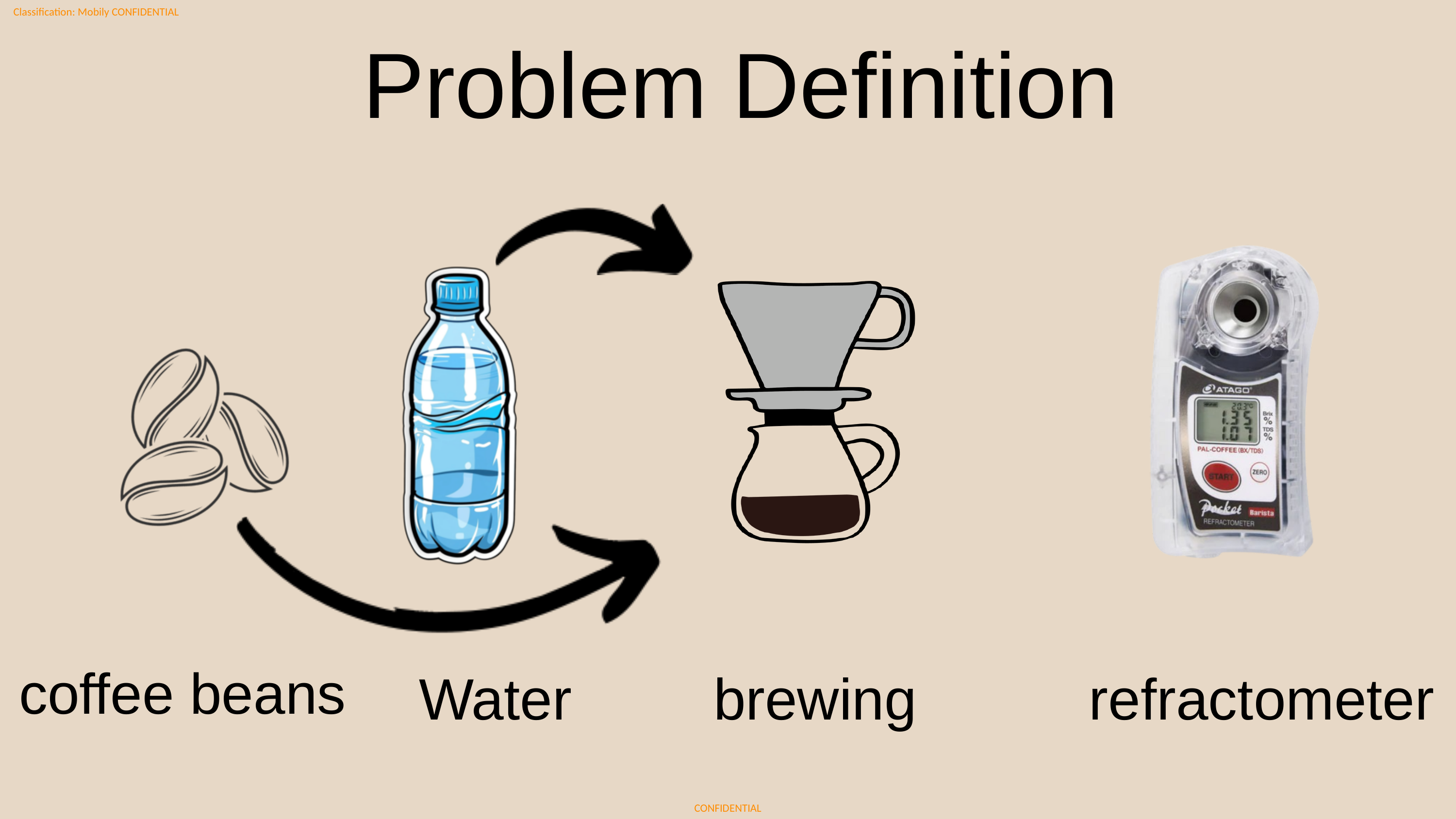

Problem Definition

coffee beans

Water
brewing
refractometer